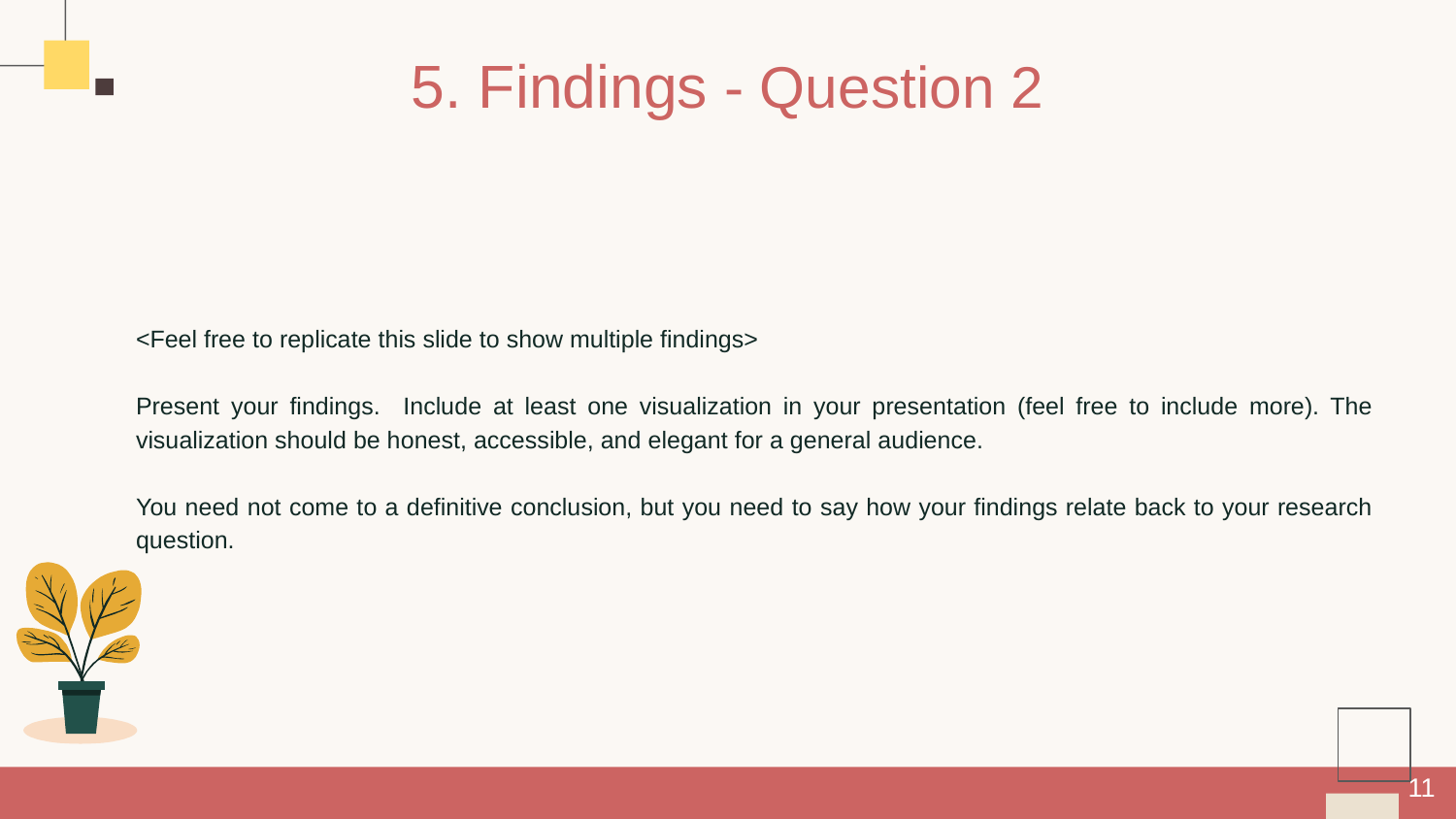

5. Findings - Question 2
<Feel free to replicate this slide to show multiple findings>

Present your findings.  Include at least one visualization in your presentation (feel free to include more). The visualization should be honest, accessible, and elegant for a general audience.

You need not come to a definitive conclusion, but you need to say how your findings relate back to your research question.

11